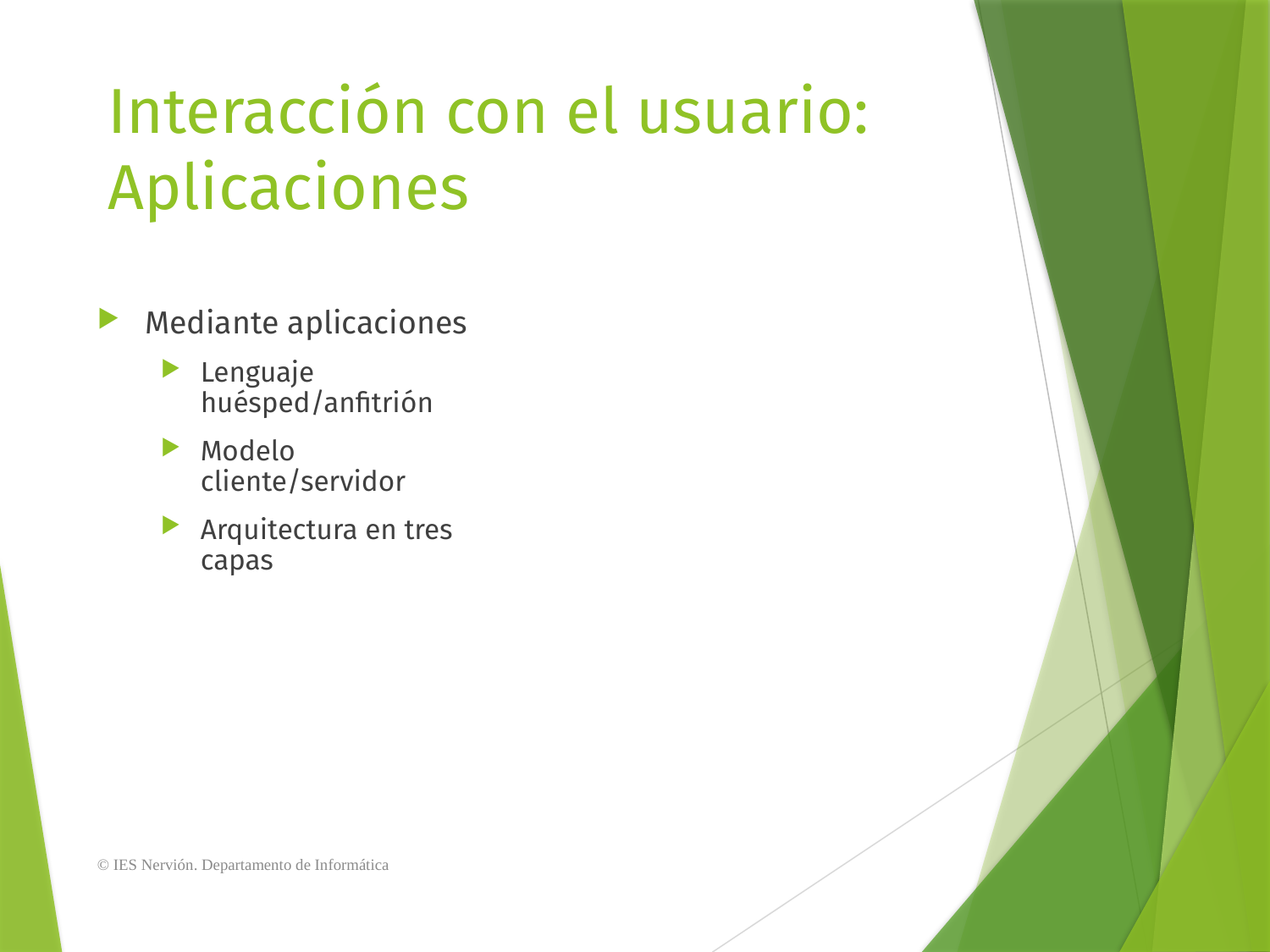

# Interacción con el usuario: Aplicaciones

Mediante aplicaciones
Lenguaje huésped/anfitrión
Modelo cliente/servidor
Arquitectura en tres capas
© IES Nervión. Departamento de Informática